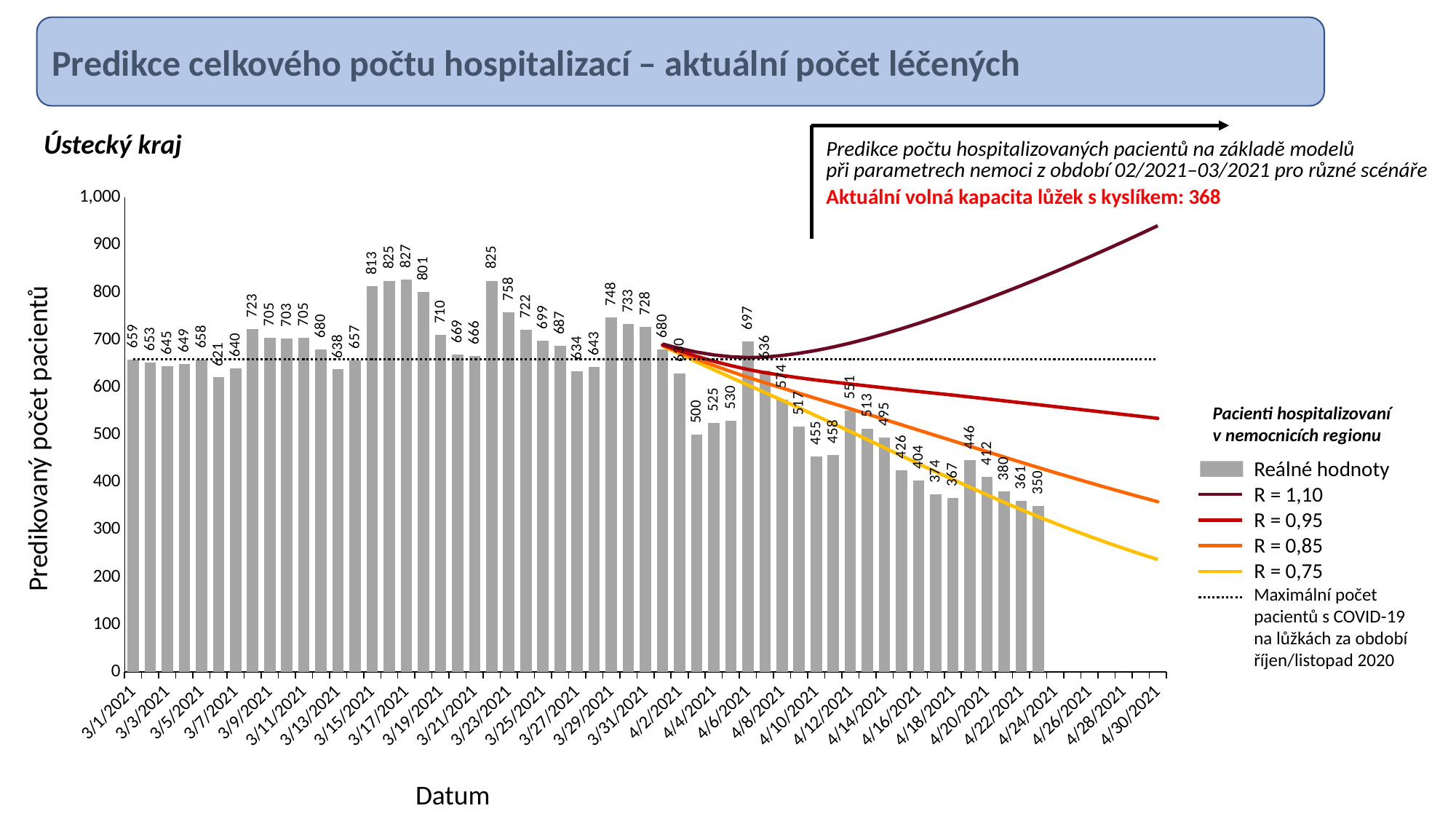

Predikce celkového počtu hospitalizací – aktuální počet léčených
Ústecký kraj
| Predikce počtu hospitalizovaných pacientů na základě modelů při parametrech nemoci z období 02/2021–03/2021 pro různé scénáře |
| --- |
| Aktuální volná kapacita lůžek s kyslíkem: 368 |

### Chart

| Category |  |  |  |  |  |  |
|---|---|---|---|---|---|---|
| 44256 | 659.0 | None | None | None | None | 659.0 |
| 44257 | 653.0 | None | None | None | None | 659.0 |
| 44258 | 645.0 | None | None | None | None | 659.0 |
| 44259 | 649.0 | None | None | None | None | 659.0 |
| 44260 | 658.0 | None | None | None | None | 659.0 |
| 44261 | 621.0 | None | None | None | None | 659.0 |
| 44262 | 640.0 | None | None | None | None | 659.0 |
| 44263 | 723.0 | None | None | None | None | 659.0 |
| 44264 | 705.0 | None | None | None | None | 659.0 |
| 44265 | 703.0 | None | None | None | None | 659.0 |
| 44266 | 705.0 | None | None | None | None | 659.0 |
| 44267 | 680.0 | None | None | None | None | 659.0 |
| 44268 | 638.0 | None | None | None | None | 659.0 |
| 44269 | 657.0 | None | None | None | None | 659.0 |
| 44270 | 813.0 | None | None | None | None | 659.0 |
| 44271 | 825.0 | None | None | None | None | 659.0 |
| 44272 | 827.0 | None | None | None | None | 659.0 |
| 44273 | 801.0 | None | None | None | None | 659.0 |
| 44274 | 710.0 | None | None | None | None | 659.0 |
| 44275 | 669.0 | None | None | None | None | 659.0 |
| 44276 | 666.0 | None | None | None | None | 659.0 |
| 44277 | 825.0 | None | None | None | None | 659.0 |
| 44278 | 758.0 | None | None | None | None | 659.0 |
| 44279 | 722.0 | None | None | None | None | 659.0 |
| 44280 | 699.0 | None | None | None | None | 659.0 |
| 44281 | 687.0 | None | None | None | None | 659.0 |
| 44282 | 634.0 | None | None | None | None | 659.0 |
| 44283 | 643.0 | None | None | None | None | 659.0 |
| 44284 | 748.0 | None | None | None | None | 659.0 |
| 44285 | 733.0 | None | None | None | None | 659.0 |
| 44286 | 728.0 | None | None | None | None | 659.0 |
| 44287 | 680.0 | 687.2831070543857 | 688.4620834488553 | 689.6410598433249 | 691.413231907968 | 659.0 |
| 44288 | 630.0 | 670.6508119193553 | 673.917782214645 | 677.1884599828732 | 682.0970203953947 | 659.0 |
| 44289 | 500.0 | 653.6791860065307 | 659.6007300775063 | 665.5340865910078 | 674.4290474383401 | 659.0 |
| 44290 | 525.0 | 637.2627838387324 | 646.1818406244987 | 655.1179396477824 | 668.5100908590828 | 659.0 |
| 44291 | 530.0 | 621.1422332640345 | 633.4740520413197 | 645.8870036624934 | 664.5969451070349 | 659.0 |
| 44292 | 697.0 | 605.0195021084519 | 621.2586682797338 | 637.7430905256435 | 662.8665345885573 | 659.0 |
| 44293 | 636.0 | 589.096056963697 | 609.7800511247572 | 631.0072417490011 | 663.8007061260851 | 659.0 |
| 44294 | 574.0 | 573.0617691954909 | 598.7387267046525 | 625.4054556957434 | 667.1983575523938 | 659.0 |
| 44295 | 517.0 | 556.6621947048485 | 587.6654384283376 | 620.2391888966542 | 671.9651341431457 | 659.0 |
| 44296 | 455.0 | 540.146645063674 | 576.6793569960098 | 615.4890291734229 | 677.9194835274564 | 659.0 |
| 44297 | 458.0 | 523.6657675333729 | 565.8659808590435 | 611.2048564286048 | 685.1324161590328 | 659.0 |
| 44298 | 551.0 | 506.96518193387476 | 554.9431611671354 | 607.1195311822892 | 693.4735524149257 | 659.0 |
| 44299 | 513.0 | 489.9624584326164 | 543.7689052099196 | 603.0596919158821 | 702.7392594487952 | 659.0 |
| 44300 | 495.0 | 472.86240408331423 | 532.4885644291784 | 599.0910385967686 | 712.8844937809102 | 659.0 |
| 44301 | 426.0 | 455.78463278043614 | 521.1505450286752 | 595.1784105760395 | 723.7420467192985 | 659.0 |
| 44302 | 404.0 | 438.8881773593289 | 509.83420696581896 | 591.3197683203167 | 735.194322727465 | 659.0 |
| 44303 | 374.0 | 422.2409209925644 | 498.57462957264306 | 587.5166356186353 | 747.2467341940375 | 659.0 |
| 44304 | 367.0 | 405.8355412806862 | 487.34442503183504 | 583.7319204952921 | 759.8974298236877 | 659.0 |
| 44305 | 446.0 | 389.54524927370807 | 476.0019082985163 | 579.8098022890185 | 772.9799093967538 | 659.0 |
| 44306 | 412.0 | 373.46065552711707 | 464.6163638990496 | 575.7707722104345 | 786.4357216290655 | 659.0 |
| 44307 | 380.0 | 357.753757602508 | 453.32865203742625 | 571.7137283267141 | 800.2936968096437 | 659.0 |
| 44308 | 361.0 | 342.4629137605981 | 442.1567669282761 | 567.62797403167 | 814.4937038358228 | 659.0 |
| 44309 | 350.0 | 327.647162280654 | 431.14636020369835 | 563.5410085238391 | 829.0605925849204 | 659.0 |
| 44310 | 0.0 | 313.28974262214155 | 420.28677474021106 | 559.4375716181727 | 843.9956227800676 | 659.0 |
| 44311 | 0.0 | 299.43150137704356 | 409.6281764650253 | 555.3624705442571 | 859.3427540806608 | 659.0 |
| 44312 | 0.0 | 286.02466619247457 | 399.1231728915828 | 551.2604618390865 | 875.0153957991388 | 659.0 |
| 44313 | 0.0 | 273.10172439532863 | 388.8078423193688 | 547.1527619159226 | 890.9994625302616 | 659.0 |
| 44314 | 0.0 | 260.6608421455213 | 378.6866162839333 | 543.0377931088866 | 907.2757747628829 | 659.0 |
| 44315 | 0.0 | 248.68398348551727 | 368.7485308540025 | 538.9013447332477 | 923.8476841679321 | 659.0 |
| 44316 | 0.0 | 237.19779924746388 | 359.0331801591034 | 534.7832826637507 | 940.7662215659877 | 659.0 |
|  | None | None | None | None | None | None |
|  | None | None | None | None | None | None |
|  | None | None | None | None | None | None |
|  | None | None | None | None | None | None |
|  | None | None | None | None | None | None |
|  | None | None | None | None | None | None |
|  | None | None | None | None | None | None |
|  | None | None | None | None | None | None |
|  | None | None | None | None | None | None |
|  | None | None | None | None | None | None |
|  | None | None | None | None | None | None |
|  | None | None | None | None | None | None |
|  | None | None | None | None | None | None |
|  | None | None | None | None | None | None |
|  | None | None | None | None | None | None |
|  | None | None | None | None | None | None |
|  | None | None | None | None | None | None |
|  | None | None | None | None | None | None |
|  | None | None | None | None | None | None |
|  | None | None | None | None | None | None |
|  | None | None | None | None | None | None |
|  | None | None | None | None | None | None |
|  | None | None | None | None | None | None |
|  | None | None | None | None | None | None |
|  | None | None | None | None | None | None |
|  | None | None | None | None | None | None |
|  | None | None | None | None | None | None |
|  | None | None | None | None | None | None |
|  | None | None | None | None | None | None |
|  | None | None | None | None | None | None |
|  | None | None | None | None | None | None |
|  | None | None | None | None | None | None |
|  | None | None | None | None | None | None |
|  | None | None | None | None | None | None |
|  | None | None | None | None | None | None |
|  | None | None | None | None | None | None |
|  | None | None | None | None | None | None |
|  | None | None | None | None | None | None |
|  | None | None | None | None | None | None |
|  | None | None | None | None | None | None |
|  | None | None | None | None | None | None |
|  | None | None | None | None | None | None |
|  | None | None | None | None | None | None |
|  | None | None | None | None | None | None |
|  | None | None | None | None | None | None |
|  | None | None | None | None | None | None |
|  | None | None | None | None | None | None |
|  | None | None | None | None | None | None |
|  | None | None | None | None | None | None |
|  | None | None | None | None | None | None |
|  | None | None | None | None | None | None |
|  | None | None | None | None | None | None |
|  | None | None | None | None | None | None |
|  | None | None | None | None | None | None |
|  | None | None | None | None | None | None |
|  | None | None | None | None | None | None |
|  | None | None | None | None | None | None |
|  | None | None | None | None | None | None |
|  | None | None | None | None | None | None |
|  | None | None | None | None | None | None |
|  | None | None | None | None | None | None |
|  | None | None | None | None | None | None |
|  | None | None | None | None | None | None |
|  | None | None | None | None | None | None |
|  | None | None | None | None | None | None |
|  | None | None | None | None | None | None |
|  | None | None | None | None | None | None |
|  | None | None | None | None | None | None |
|  | None | None | None | None | None | None |
|  | None | None | None | None | None | None |
|  | None | None | None | None | None | None |
|  | None | None | None | None | None | None |
|  | None | None | None | None | None | None |
|  | None | None | None | None | None | None |
|  | None | None | None | None | None | None |
|  | None | None | None | None | None | None |
|  | None | None | None | None | None | None |
|  | None | None | None | None | None | None |
|  | None | None | None | None | None | None |
|  | None | None | None | None | None | None |
|  | None | None | None | None | None | None |
|  | None | None | None | None | None | None |
|  | None | None | None | None | None | None |
|  | None | None | None | None | None | None |
|  | None | None | None | None | None | None |
|  | None | None | None | None | None | None |
|  | None | None | None | None | None | None |
|  | None | None | None | None | None | None |
|  | None | None | None | None | None | None |
|  | None | None | None | None | None | None |
|  | None | None | None | None | None | None |
|  | None | None | None | None | None | None |
|  | None | None | None | None | None | None |
|  | None | None | None | None | None | None |
|  | None | None | None | None | None | None |
|  | None | None | None | None | None | None |
|  | None | None | None | None | None | None |
|  | None | None | None | None | None | None |
|  | None | None | None | None | None | None |
|  | None | None | None | None | None | None |
|  | None | None | None | None | None | None |
|  | None | None | None | None | None | None |
|  | None | None | None | None | None | None |
|  | None | None | None | None | None | None |
|  | None | None | None | None | None | None |
|  | None | None | None | None | None | None |
|  | None | None | None | None | None | None |
|  | None | None | None | None | None | None |
|  | None | None | None | None | None | None |
|  | None | None | None | None | None | None |
|  | None | None | None | None | None | None |
|  | None | None | None | None | None | None |
|  | None | None | None | None | None | None |
|  | None | None | None | None | None | None |
|  | None | None | None | None | None | None |
|  | None | None | None | None | None | None |
|  | None | None | None | None | None | None |
|  | None | None | None | None | None | None |
|  | None | None | None | None | None | None |
|  | None | None | None | None | None | None |
Pacienti hospitalizovaní v nemocnicích regionu
Predikovaný počet pacientů
Reálné hodnoty
R = 1,10
R = 0,95
R = 0,85
R = 0,75
Maximální počet pacientů s COVID-19 na lůžkách za období říjen/listopad 2020

Datum